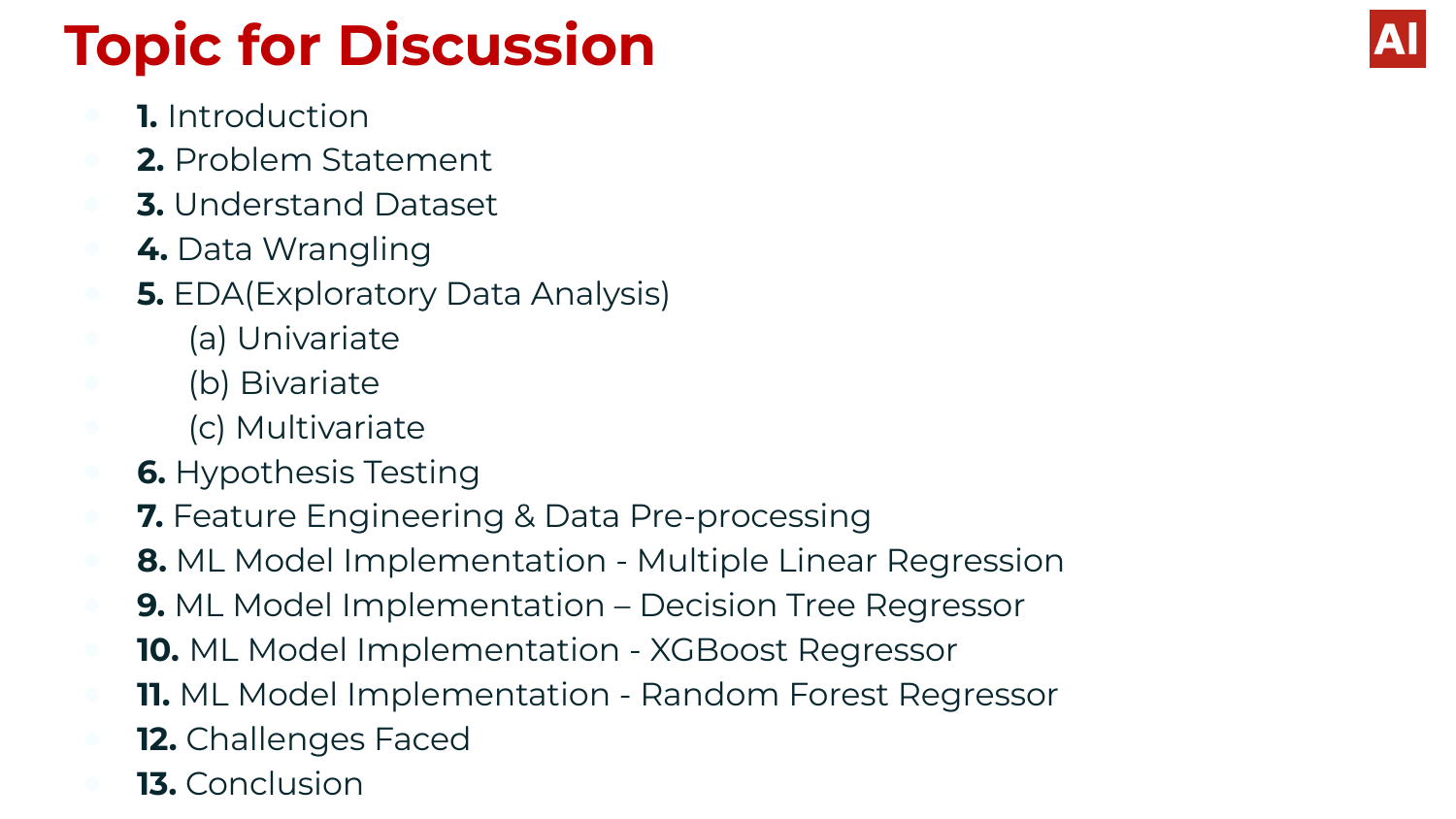

# Topic for Discussion
1. Introduction
2. Problem Statement
3. Understand Dataset
4. Data Wrangling
5. EDA(Exploratory Data Analysis)
      (a) Univariate
      (b) Bivariate
      (c) Multivariate
6. Hypothesis Testing
7. Feature Engineering & Data Pre-processing
8. ML Model Implementation - Multiple Linear Regression
9. ML Model Implementation – Decision Tree Regressor
10. ML Model Implementation - XGBoost Regressor
11. ML Model Implementation - Random Forest Regressor
12. Challenges Faced
13. Conclusion